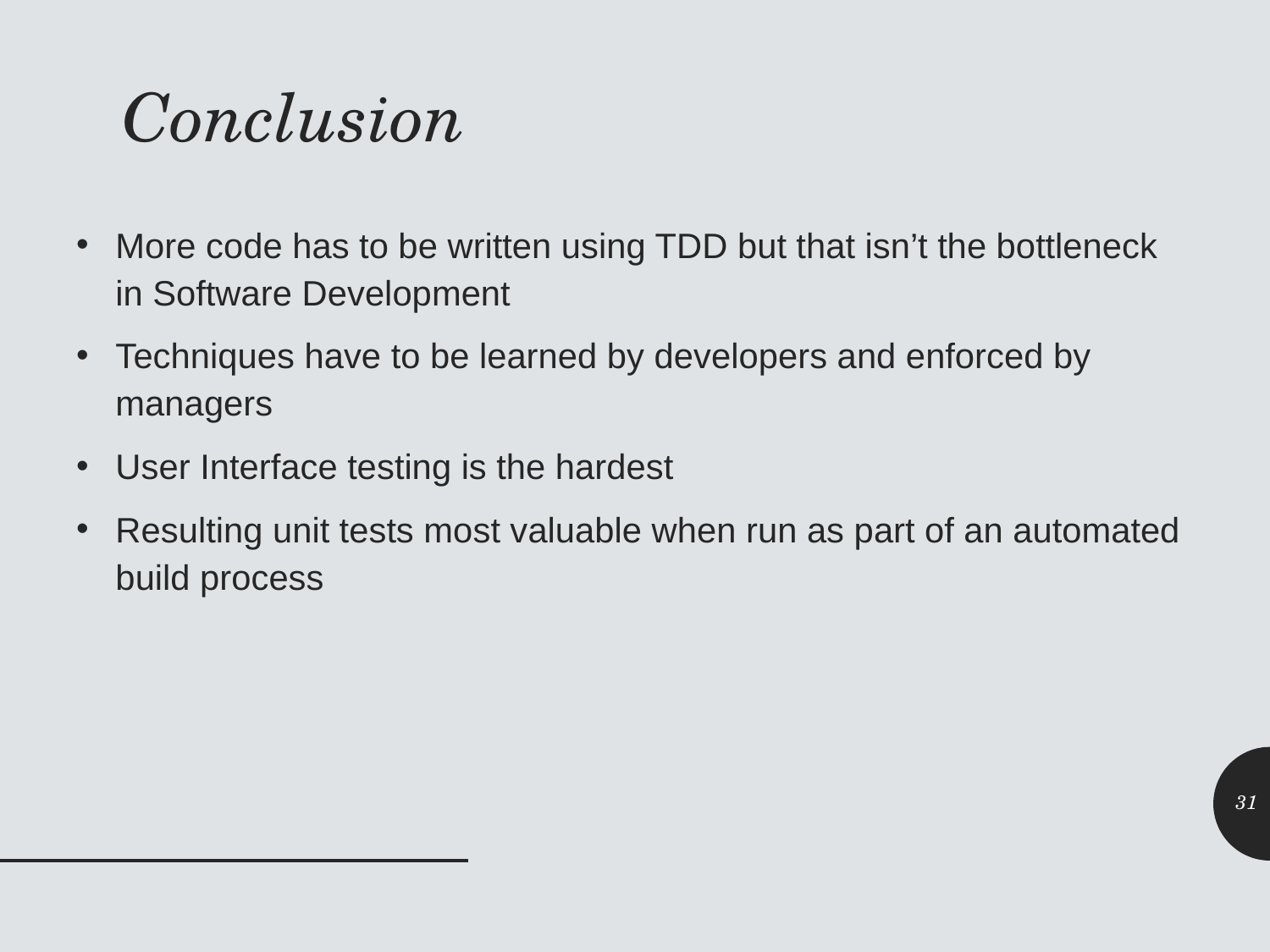

# Conclusion
More code has to be written using TDD but that isn’t the bottleneck in Software Development
Techniques have to be learned by developers and enforced by managers
User Interface testing is the hardest
Resulting unit tests most valuable when run as part of an automated build process
31